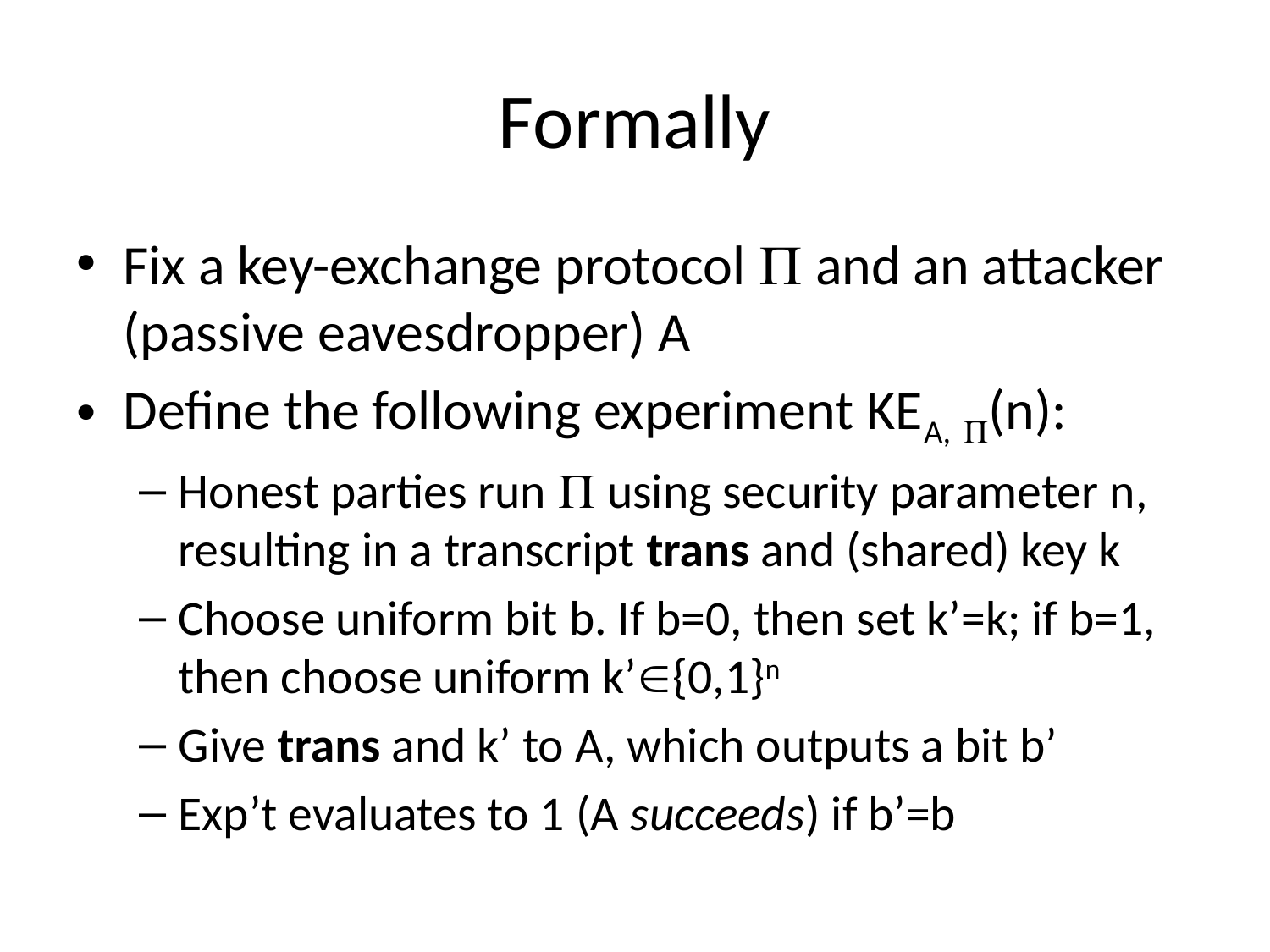

# Formally
Fix a key-exchange protocol Π and an attacker (passive eavesdropper) A
Define the following experiment KEA, Π(n):
Honest parties run Π using security parameter n, resulting in a transcript trans and (shared) key k
Choose uniform bit b. If b=0, then set k’=k; if b=1, then choose uniform k’∈{0,1}n
Give trans and k’ to A, which outputs a bit b’
Exp’t evaluates to 1 (A succeeds) if b’=b